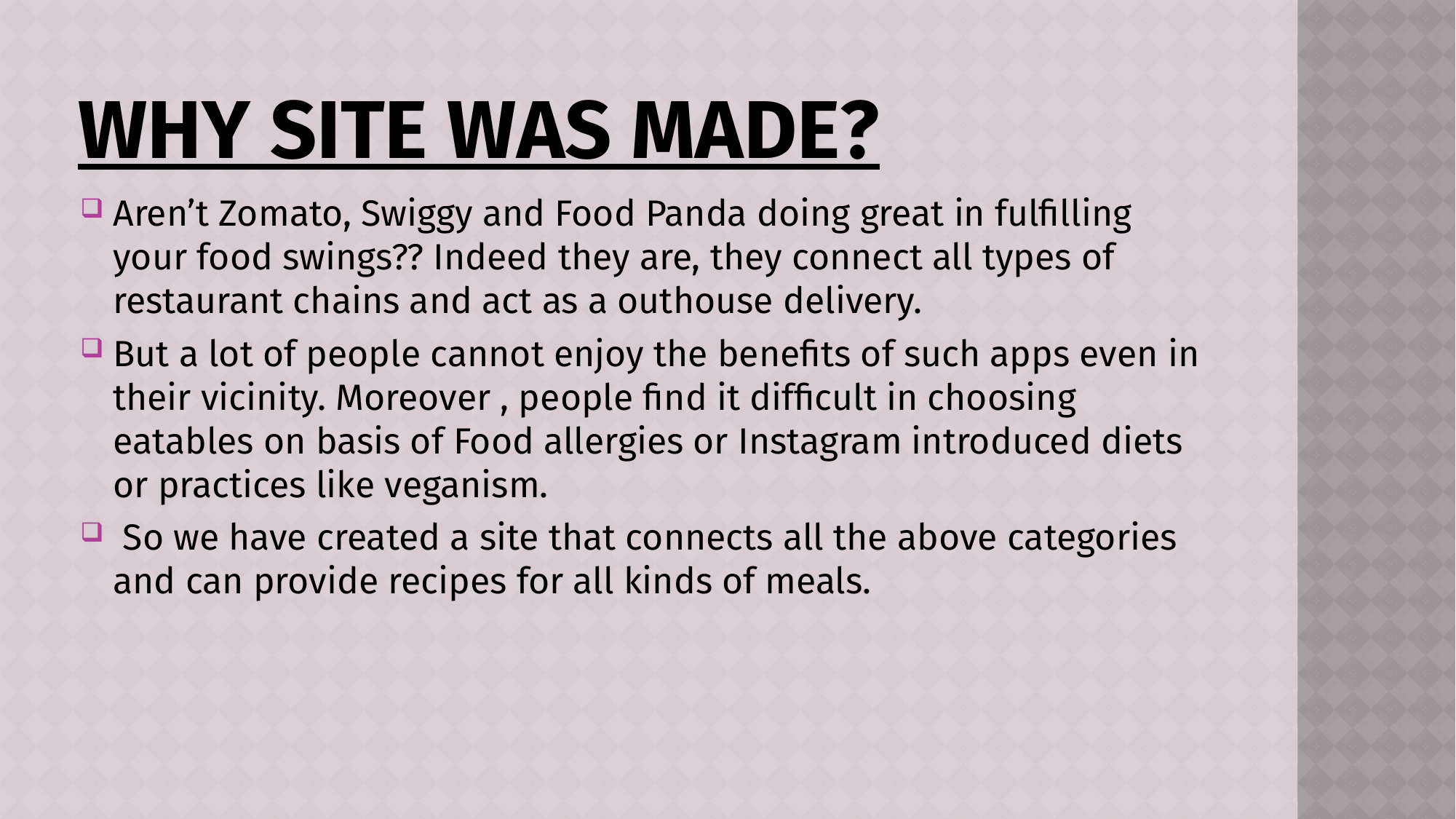

# Why site was made?
Aren’t Zomato, Swiggy and Food Panda doing great in fulfilling your food swings?? Indeed they are, they connect all types of restaurant chains and act as a outhouse delivery.
But a lot of people cannot enjoy the benefits of such apps even in their vicinity. Moreover , people find it difficult in choosing eatables on basis of Food allergies or Instagram introduced diets or practices like veganism.
 So we have created a site that connects all the above categories and can provide recipes for all kinds of meals.